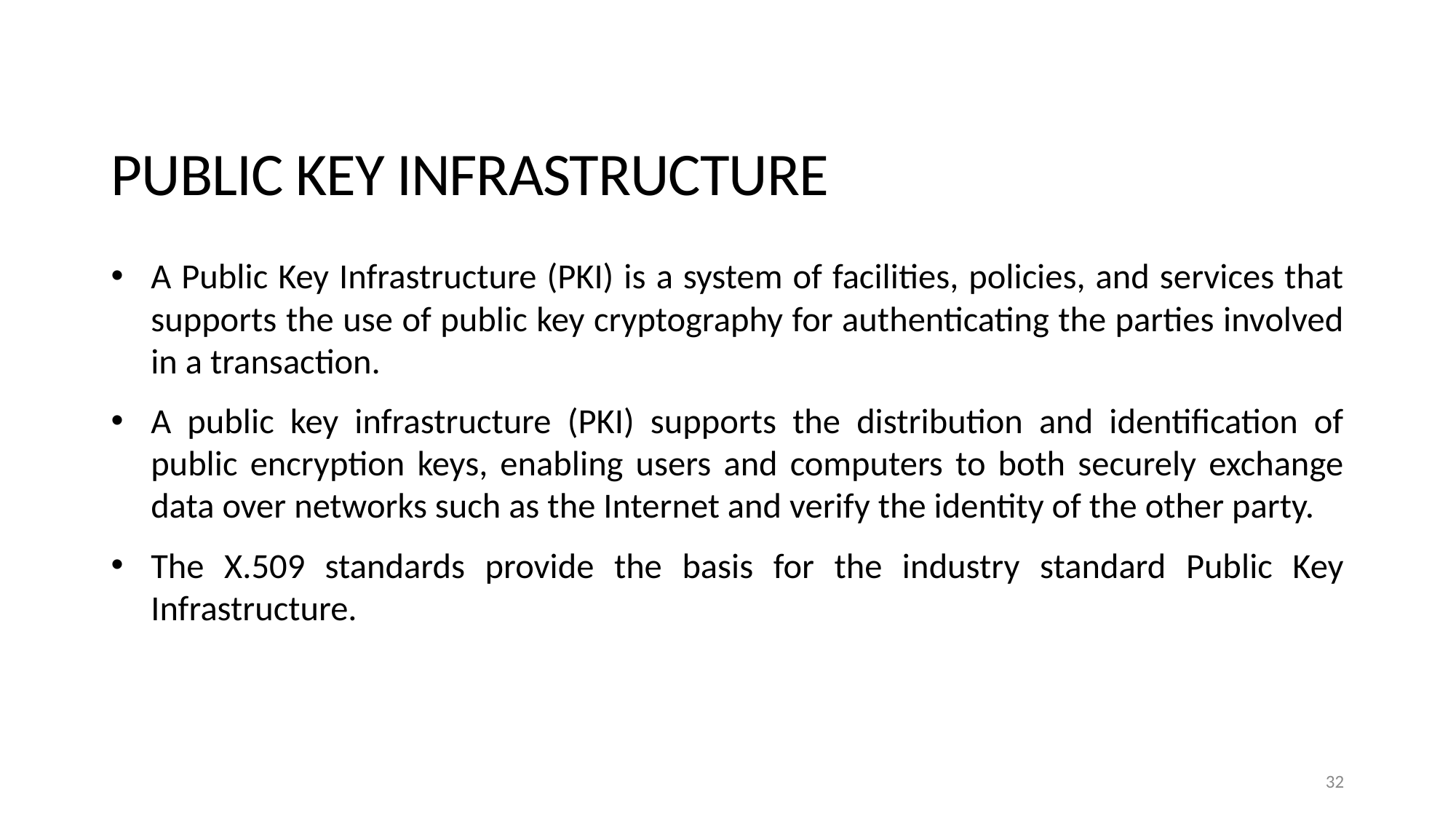

PUBLIC KEY INFRASTRUCTURE
A Public Key Infrastructure (PKI) is a system of facilities, policies, and services that supports the use of public key cryptography for authenticating the parties involved in a transaction.
A public key infrastructure (PKI) supports the distribution and identification of public encryption keys, enabling users and computers to both securely exchange data over networks such as the Internet and verify the identity of the other party.
The X.509 standards provide the basis for the industry standard Public Key Infrastructure.
32